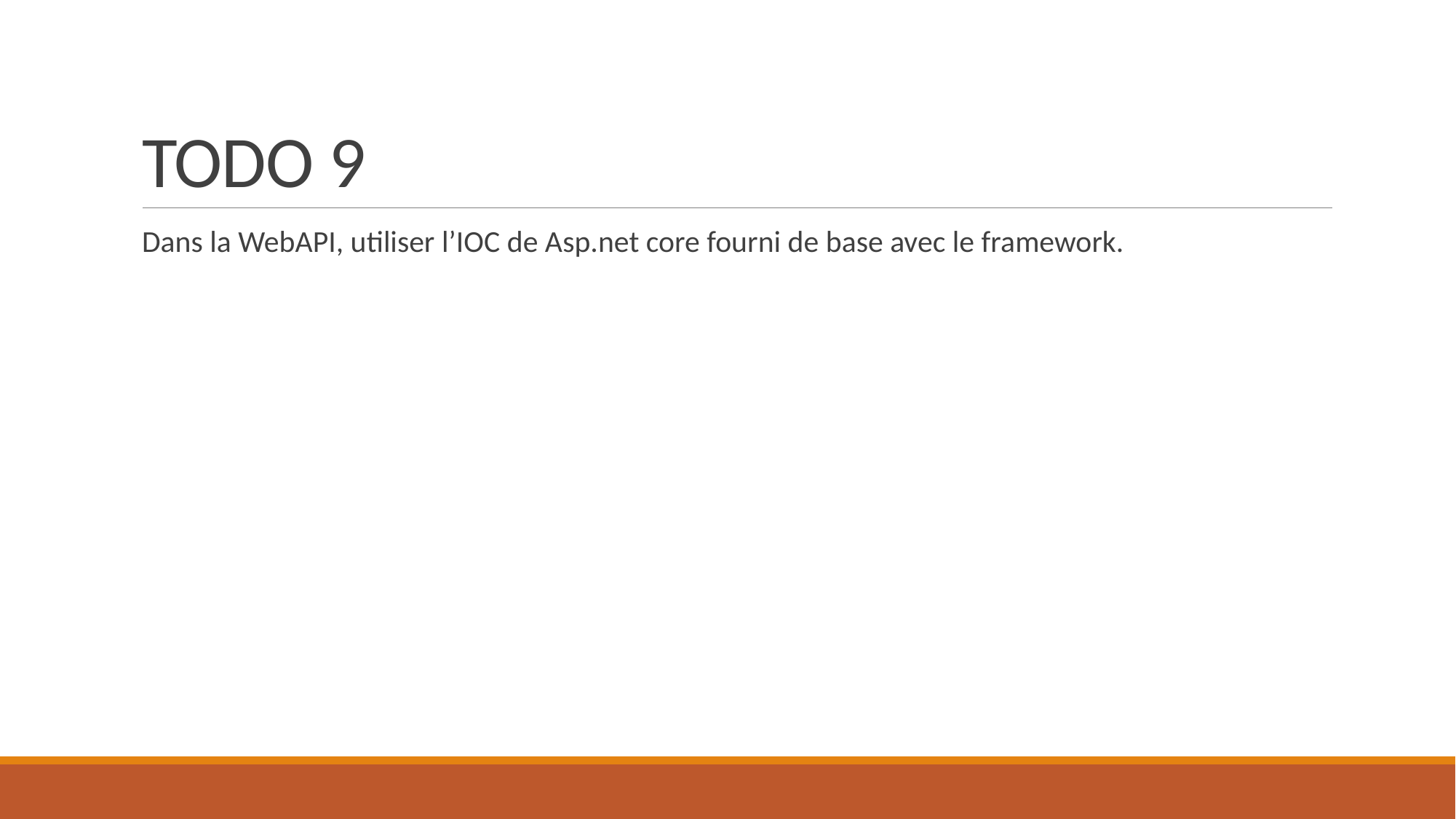

# TODO 9
Dans la WebAPI, utiliser l’IOC de Asp.net core fourni de base avec le framework.